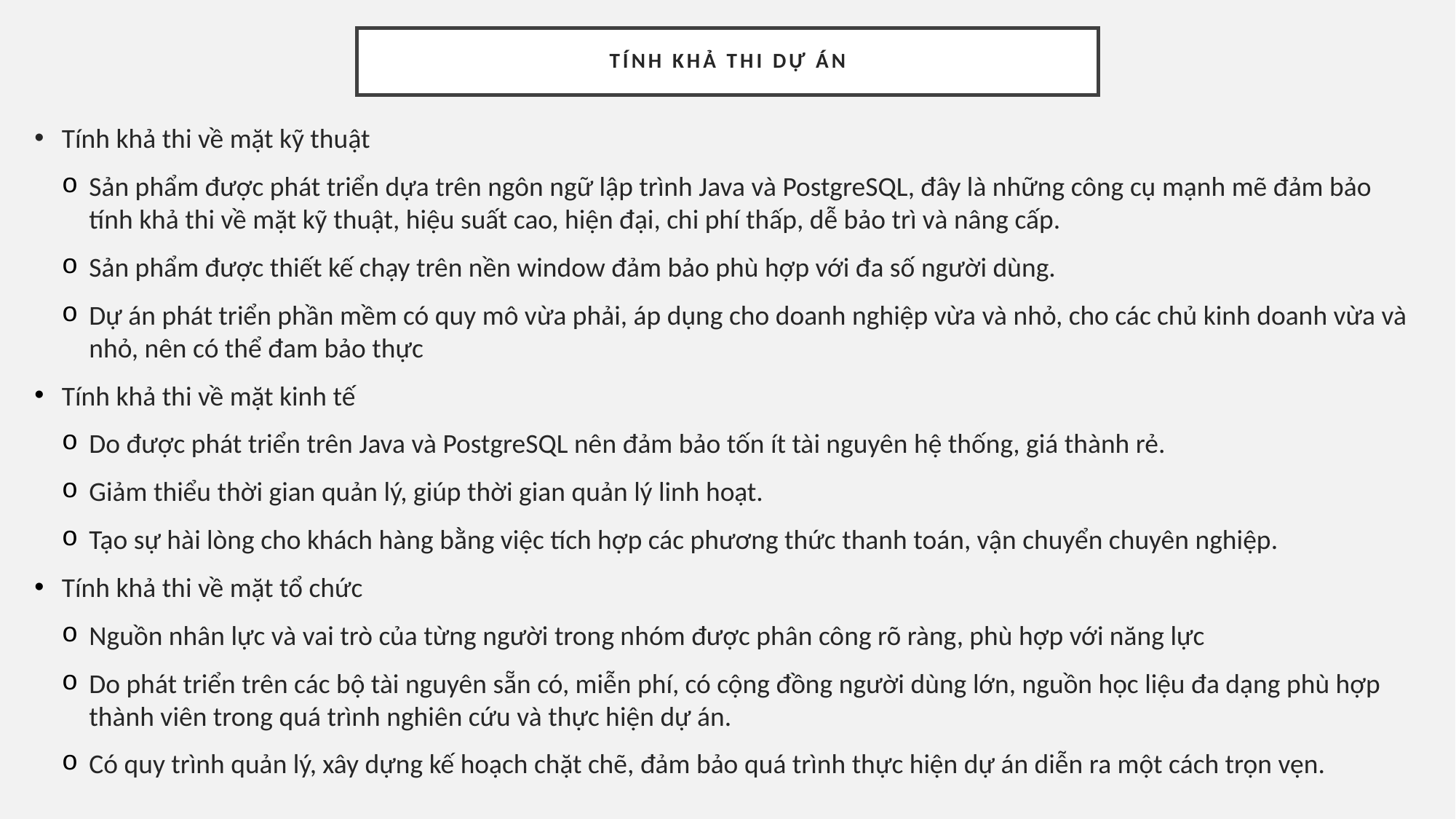

# TÍnh khả thi dự án
Tính khả thi về mặt kỹ thuật
Sản phẩm được phát triển dựa trên ngôn ngữ lập trình Java và PostgreSQL, đây là những công cụ mạnh mẽ đảm bảo tính khả thi về mặt kỹ thuật, hiệu suất cao, hiện đại, chi phí thấp, dễ bảo trì và nâng cấp.
Sản phẩm được thiết kế chạy trên nền window đảm bảo phù hợp với đa số người dùng.
Dự án phát triển phần mềm có quy mô vừa phải, áp dụng cho doanh nghiệp vừa và nhỏ, cho các chủ kinh doanh vừa và nhỏ, nên có thể đam bảo thực
Tính khả thi về mặt kinh tế
Do được phát triển trên Java và PostgreSQL nên đảm bảo tốn ít tài nguyên hệ thống, giá thành rẻ.
Giảm thiểu thời gian quản lý, giúp thời gian quản lý linh hoạt.
Tạo sự hài lòng cho khách hàng bằng việc tích hợp các phương thức thanh toán, vận chuyển chuyên nghiệp.
Tính khả thi về mặt tổ chức
Nguồn nhân lực và vai trò của từng người trong nhóm được phân công rõ ràng, phù hợp với năng lực
Do phát triển trên các bộ tài nguyên sẵn có, miễn phí, có cộng đồng người dùng lớn, nguồn học liệu đa dạng phù hợp thành viên trong quá trình nghiên cứu và thực hiện dự án.
Có quy trình quản lý, xây dựng kế hoạch chặt chẽ, đảm bảo quá trình thực hiện dự án diễn ra một cách trọn vẹn.